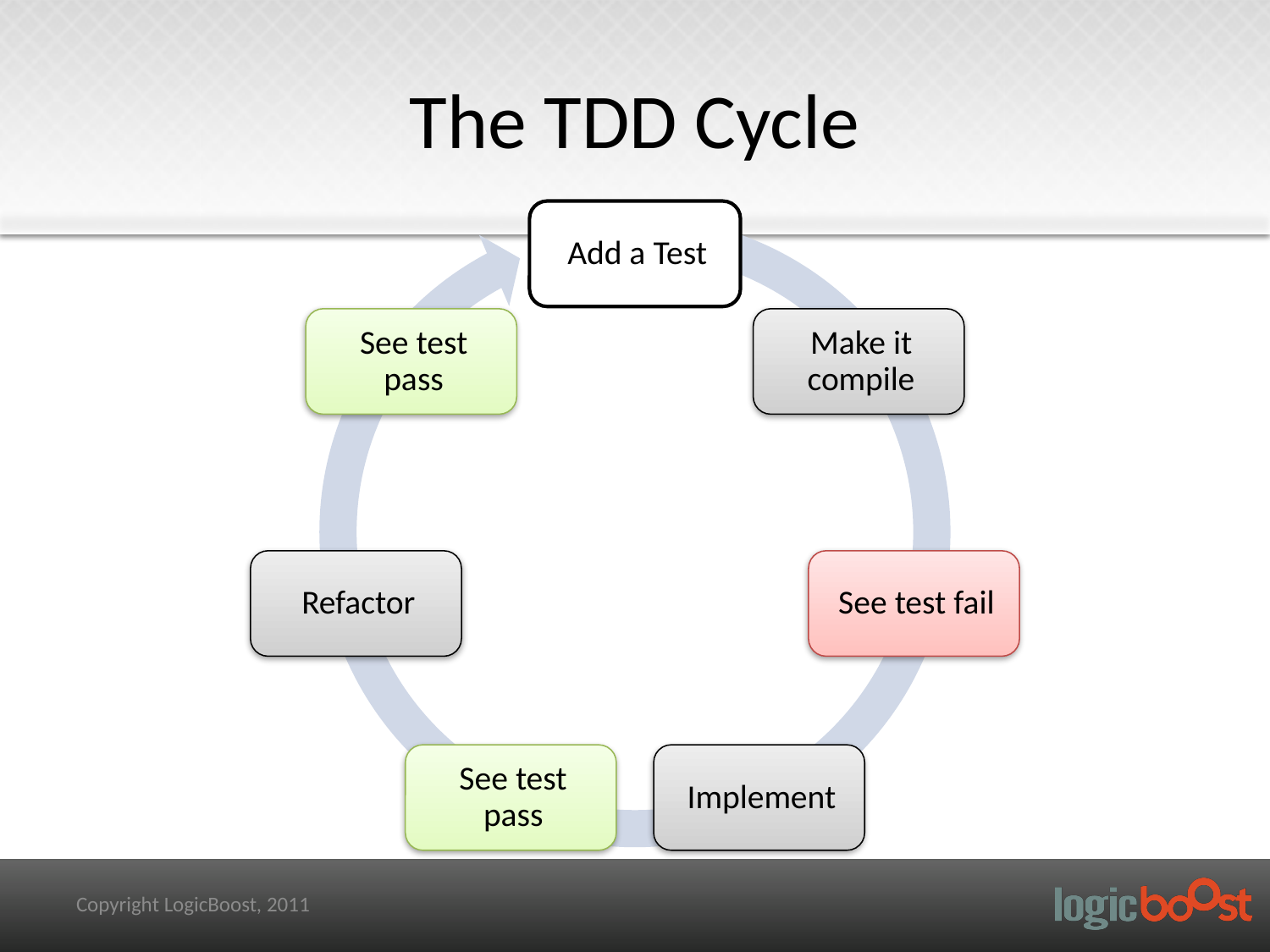

# The TDD Cycle
Add a Test
Make it compile
See test fail
Implement
See test pass
Refactor
See test pass
Copyright LogicBoost, 2011